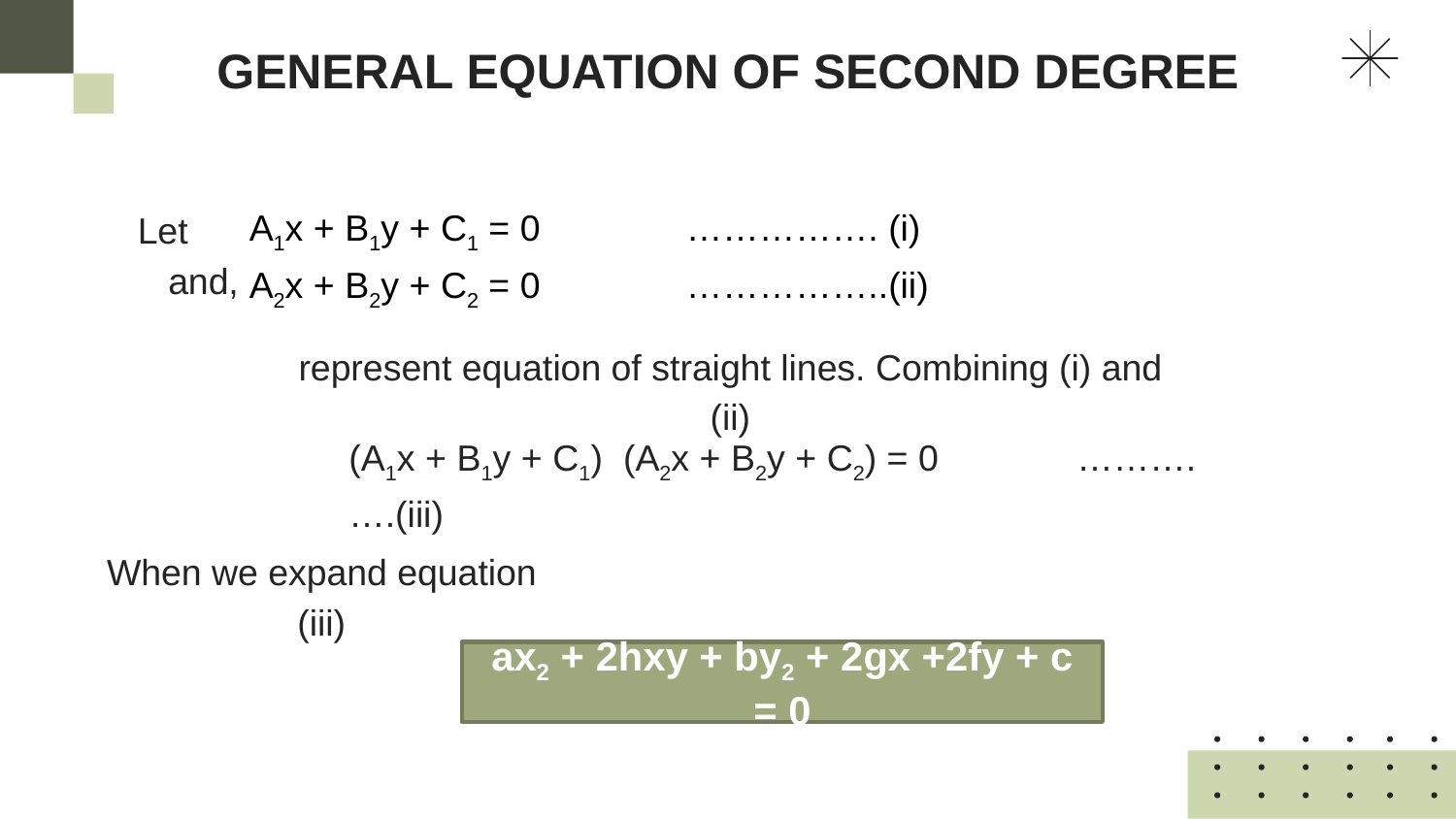

# GENERAL EQUATION OF SECOND DEGREE
A1x + B1y + C1 = 0	……………. (i)
A2x + B2y + C2 = 0	……………..(ii)
Let
        and,

represent equation of straight lines. Combining (i) and (ii)

(A1x + B1y + C1)  (A2x + B2y + C2) = 0	……….….(iii)

When we expand equation (iii)

ax2 + 2hxy + by2 + 2gx +2fy + c = 0